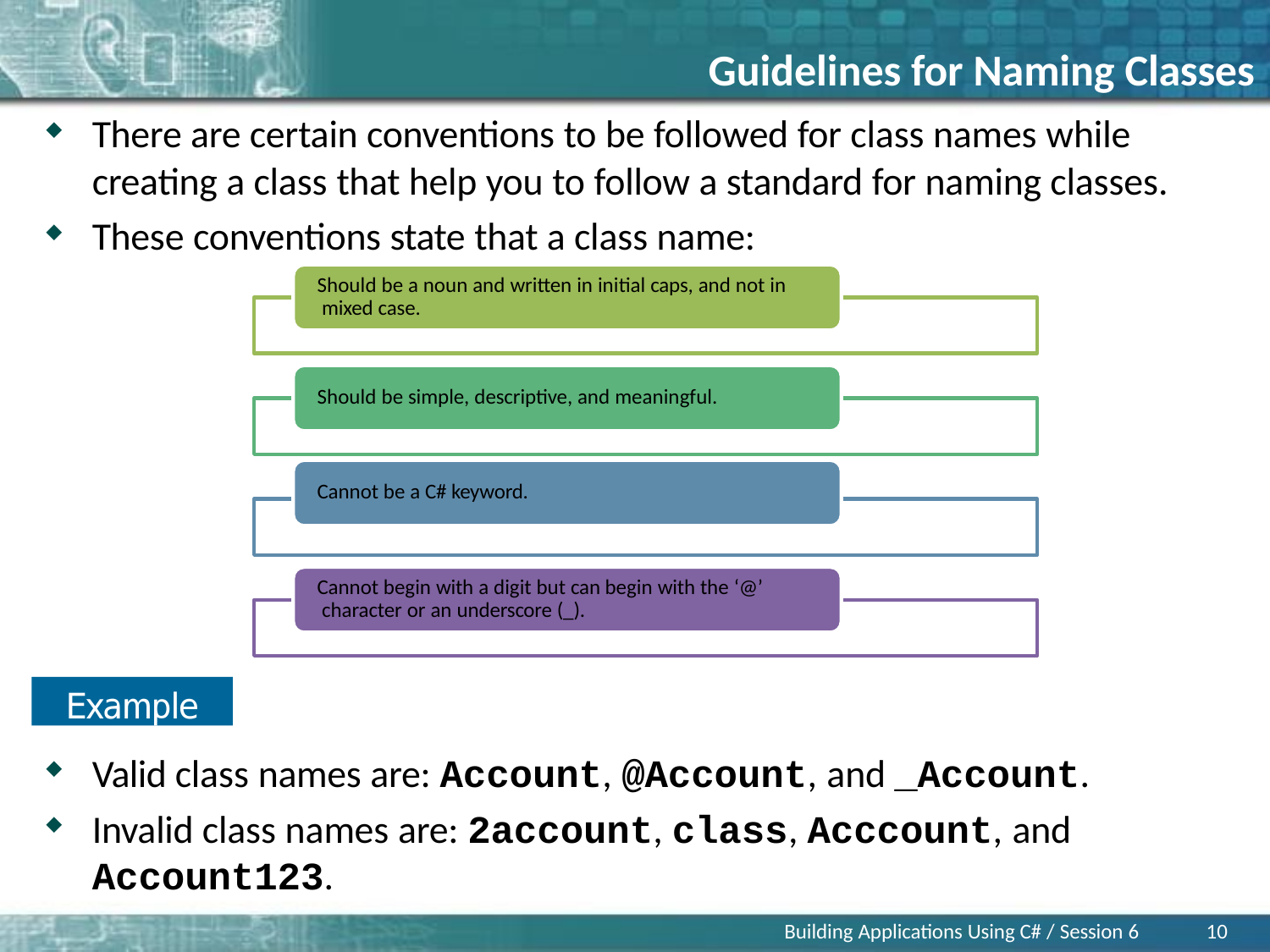

# Guidelines for Naming Classes
There are certain conventions to be followed for class names while
creating a class that help you to follow a standard for naming classes.
These conventions state that a class name:
Should be a noun and written in initial caps, and not in  mixed case.

Should be simple, descriptive, and meaningful.

Cannot be a C# keyword.

Cannot begin with a digit but can begin with the ‘@’  character or an underscore (_).
Example
Valid class names are: Account, @Account, and _Account.
Invalid class names are: 2account, class, Acccount, and
Account123.
Building Applications Using C# / Session 6
10